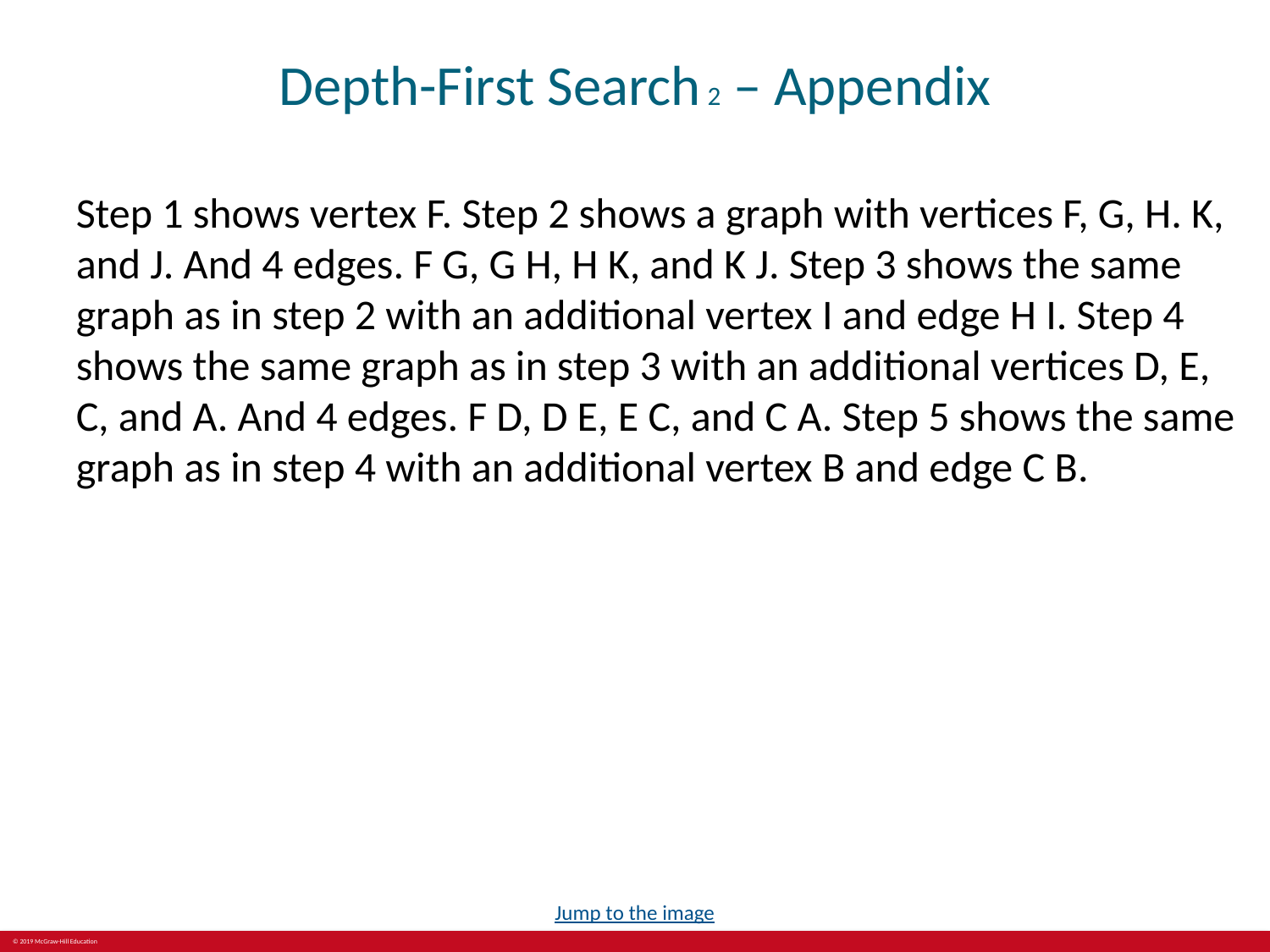

# Depth-First Search 2 – Appendix
Step 1 shows vertex F. Step 2 shows a graph with vertices F, G, H. K, and J. And 4 edges. F G, G H, H K, and K J. Step 3 shows the same graph as in step 2 with an additional vertex I and edge H I. Step 4 shows the same graph as in step 3 with an additional vertices D, E, C, and A. And 4 edges. F D, D E, E C, and C A. Step 5 shows the same graph as in step 4 with an additional vertex B and edge C B.
Jump to the image